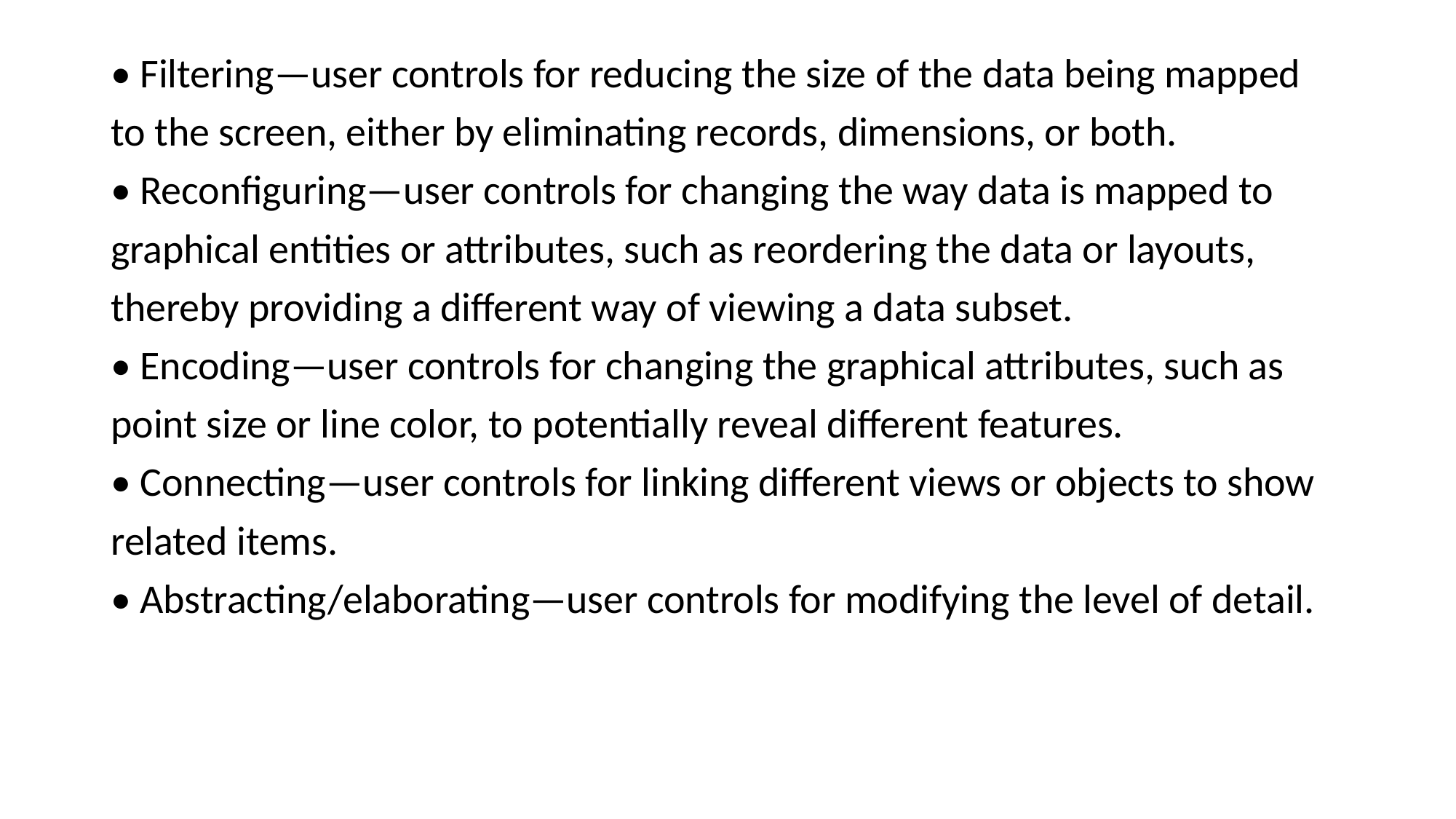

• Filtering—user controls for reducing the size of the data being mapped
to the screen, either by eliminating records, dimensions, or both.
• Reconfiguring—user controls for changing the way data is mapped to
graphical entities or attributes, such as reordering the data or layouts,
thereby providing a different way of viewing a data subset.
• Encoding—user controls for changing the graphical attributes, such as
point size or line color, to potentially reveal different features.
• Connecting—user controls for linking different views or objects to show
related items.
• Abstracting/elaborating—user controls for modifying the level of detail.